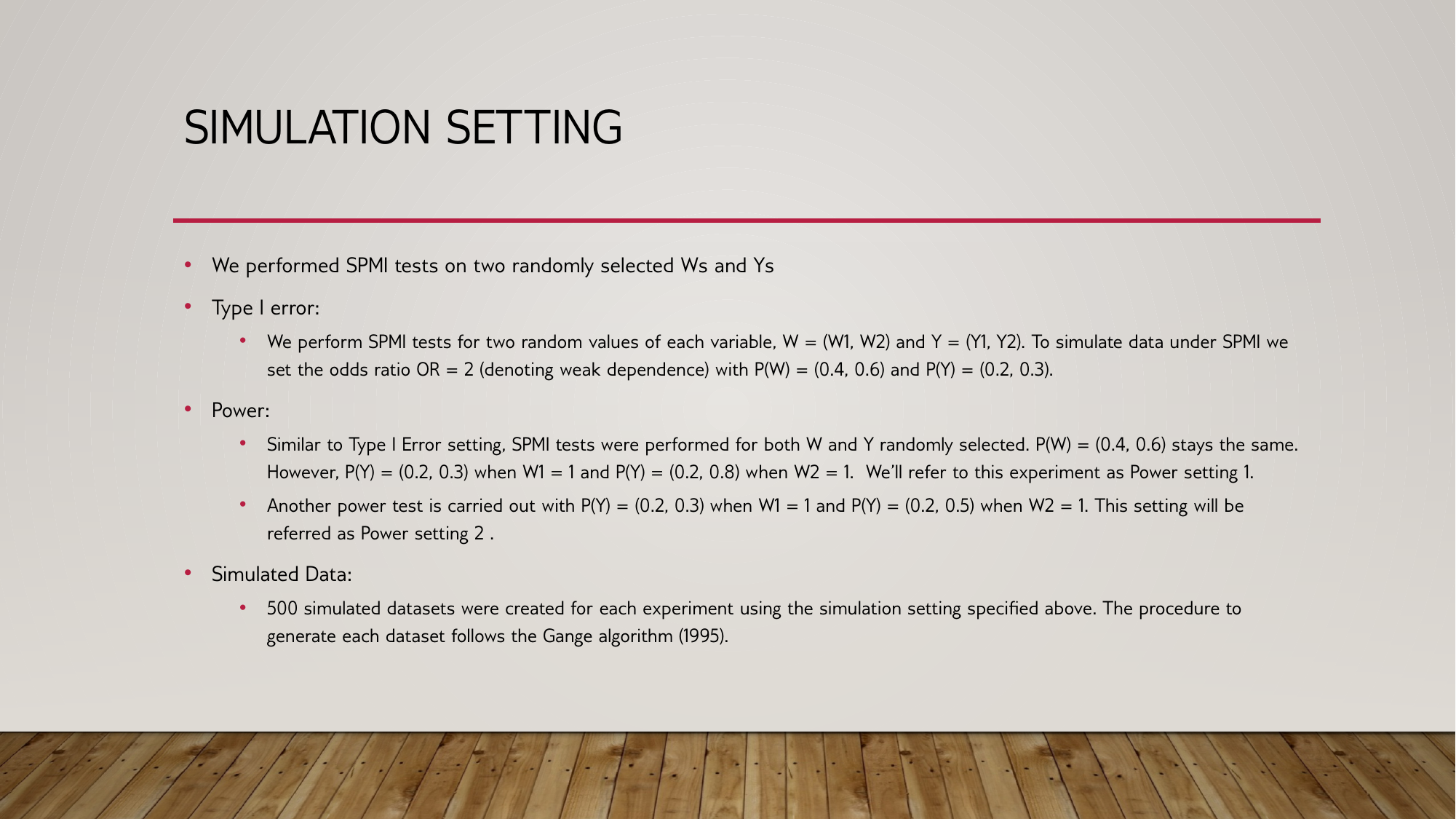

# Simulation Setting
We performed SPMI tests on two randomly selected Ws and Ys
Type I error:
We perform SPMI tests for two random values of each variable, W = (W1, W2) and Y = (Y1, Y2). To simulate data under SPMI we set the odds ratio OR = 2 (denoting weak dependence) with P(W) = (0.4, 0.6) and P(Y) = (0.2, 0.3).
Power:
Similar to Type I Error setting, SPMI tests were performed for both W and Y randomly selected. P(W) = (0.4, 0.6) stays the same. However, P(Y) = (0.2, 0.3) when W1 = 1 and P(Y) = (0.2, 0.8) when W2 = 1.  We’ll refer to this experiment as Power setting 1.
Another power test is carried out with P(Y) = (0.2, 0.3) when W1 = 1 and P(Y) = (0.2, 0.5) when W2 = 1. This setting will be referred as Power setting 2 .
Simulated Data:
500 simulated datasets were created for each experiment using the simulation setting specified above. The procedure to generate each dataset follows the Gange algorithm (1995).